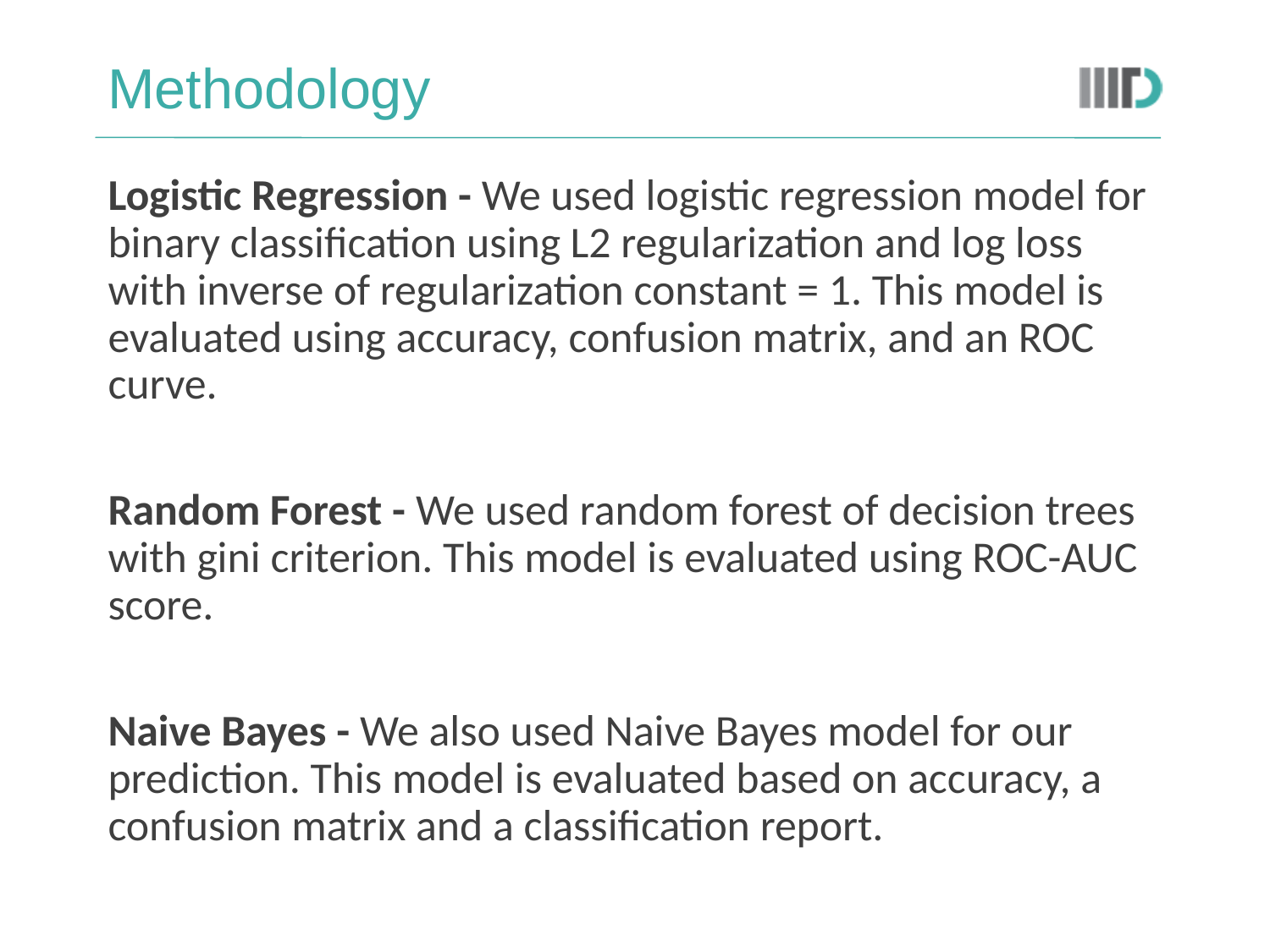

# Methodology
Logistic Regression - We used logistic regression model for binary classification using L2 regularization and log loss with inverse of regularization constant = 1. This model is evaluated using accuracy, confusion matrix, and an ROC curve.

Random Forest - We used random forest of decision trees with gini criterion. This model is evaluated using ROC-AUC score.

Naive Bayes - We also used Naive Bayes model for our prediction. This model is evaluated based on accuracy, a confusion matrix and a classification report.